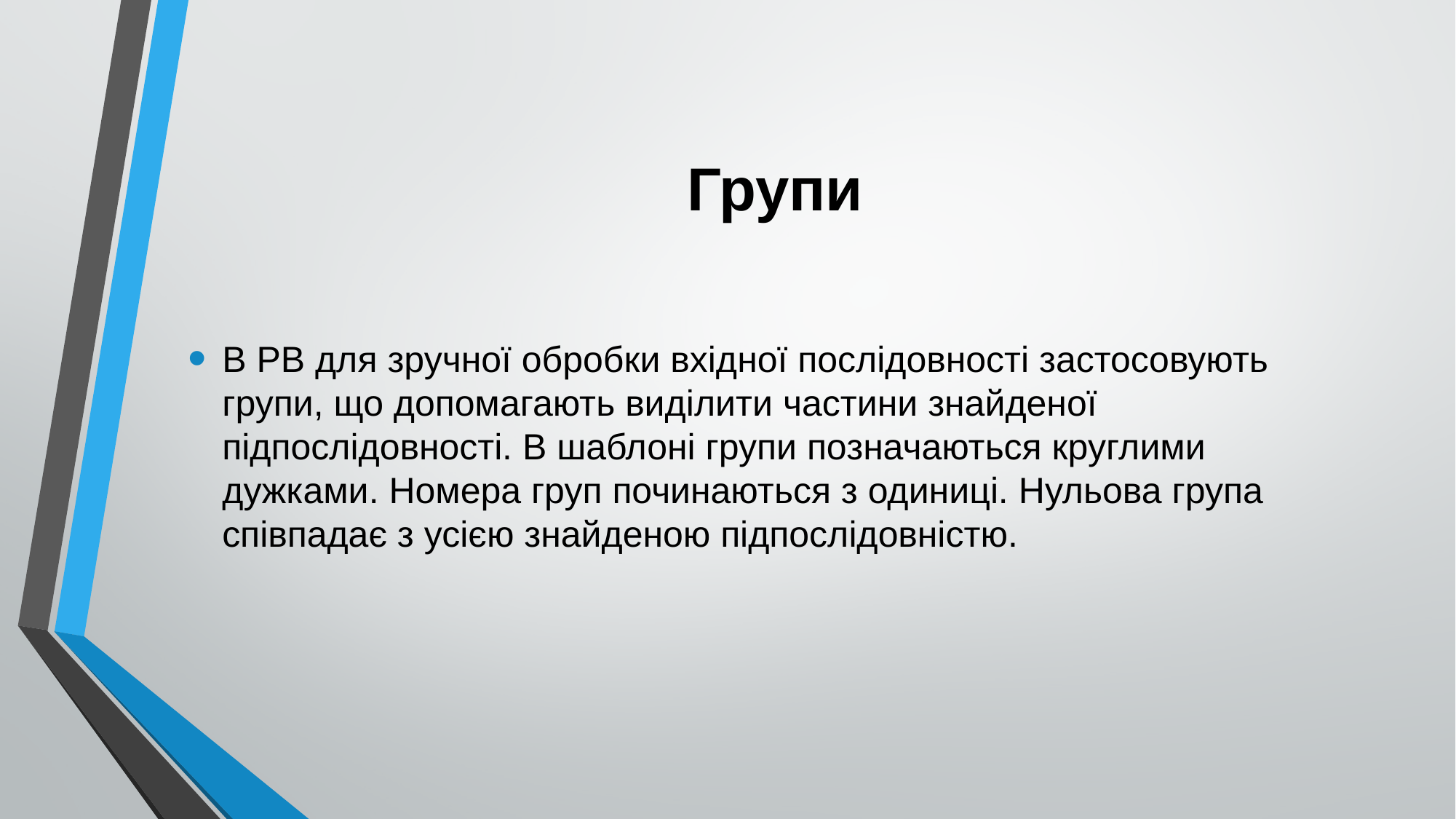

# Групи
В РВ для зручної обробки вхідної послідовності застосовують групи, що допомагають виділити частини знайденої підпослідовності. В шаблоні групи позначаються круглими дужками. Номера груп починаються з одиниці. Нульова група співпадає з усією знайденою підпослідовністю.